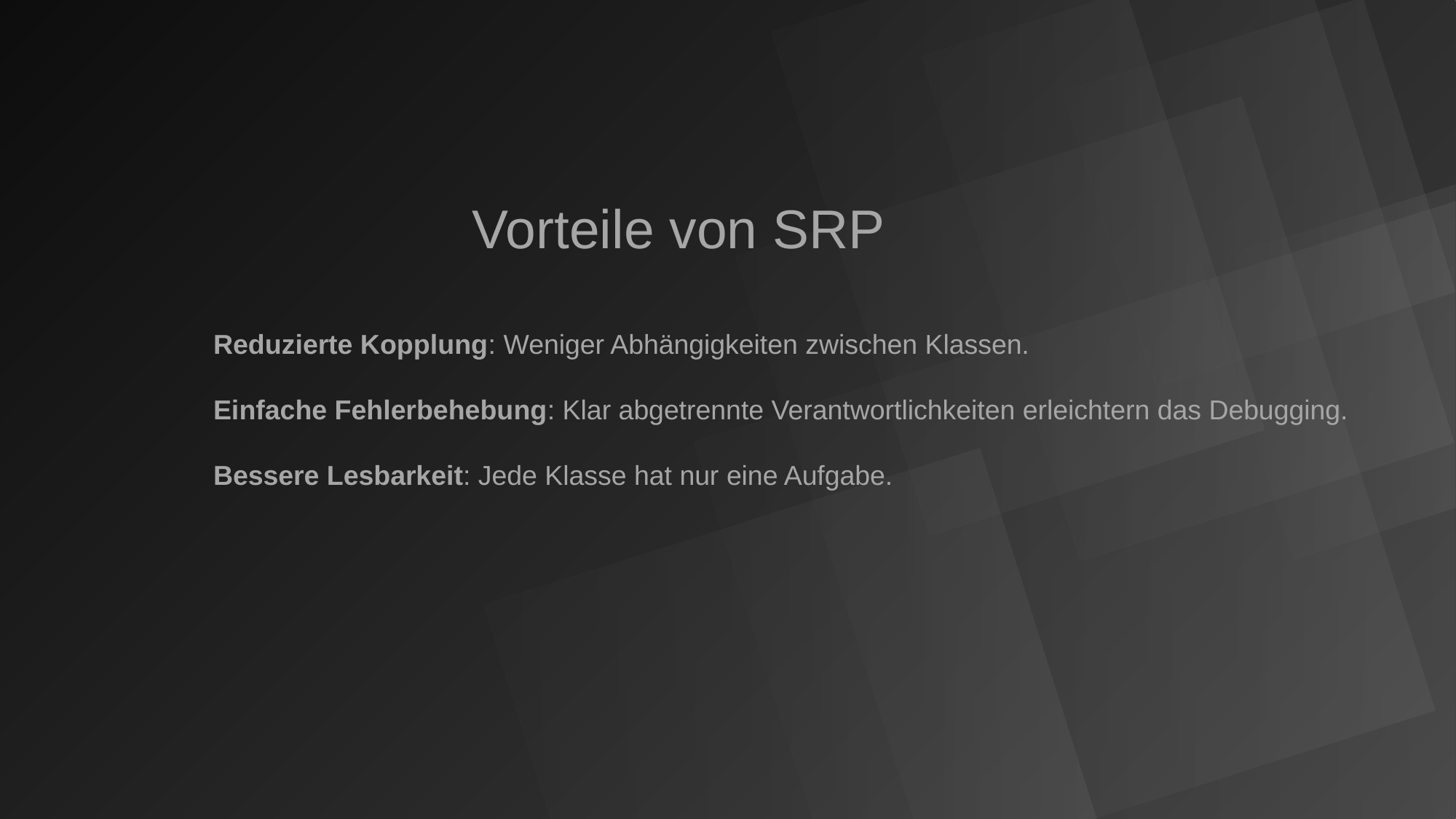

Vorteile von SRP
Reduzierte Kopplung: Weniger Abhängigkeiten zwischen Klassen.

Einfache Fehlerbehebung: Klar abgetrennte Verantwortlichkeiten erleichtern das Debugging.

Bessere Lesbarkeit: Jede Klasse hat nur eine Aufgabe.